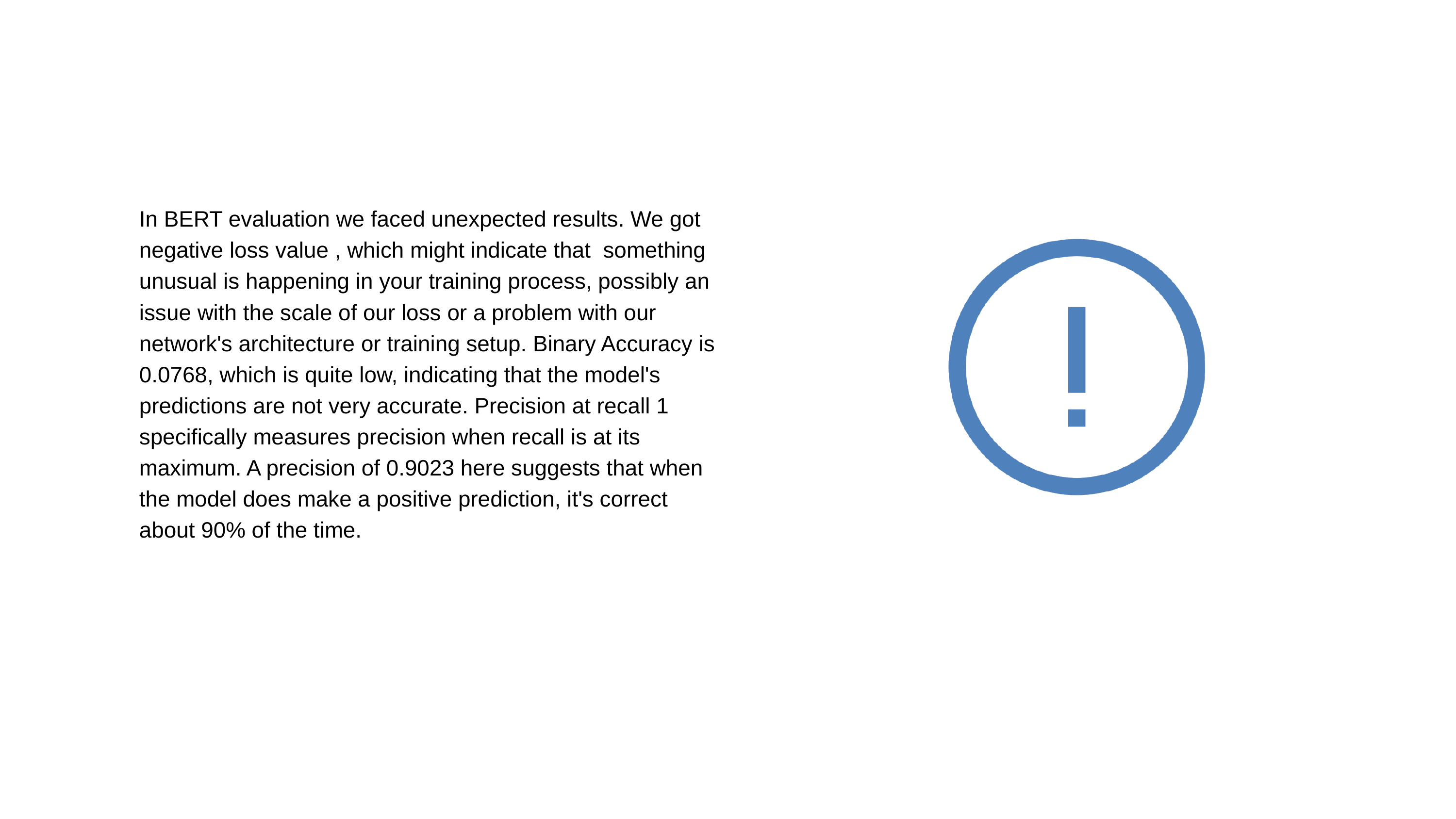

In BERT evaluation we faced unexpected results. We got negative loss value , which might indicate that  something unusual is happening in your training process, possibly an issue with the scale of our loss or a problem with our network's architecture or training setup. Binary Accuracy is 0.0768, which is quite low, indicating that the model's predictions are not very accurate. Precision at recall 1 specifically measures precision when recall is at its maximum. A precision of 0.9023 here suggests that when the model does make a positive prediction, it's correct about 90% of the time.